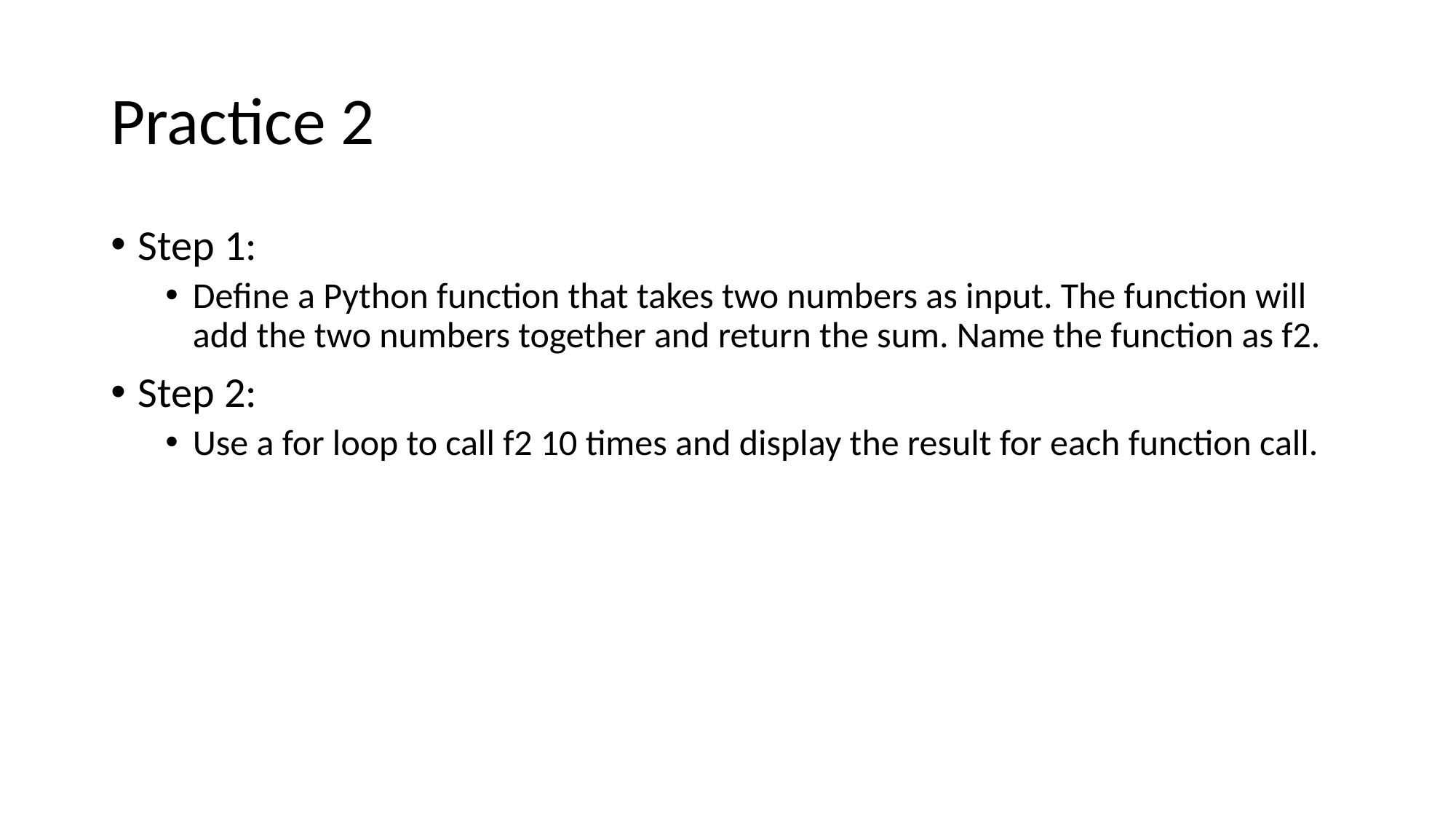

# Practice 2
Step 1:
Define a Python function that takes two numbers as input. The function will add the two numbers together and return the sum. Name the function as f2.
Step 2:
Use a for loop to call f2 10 times and display the result for each function call.